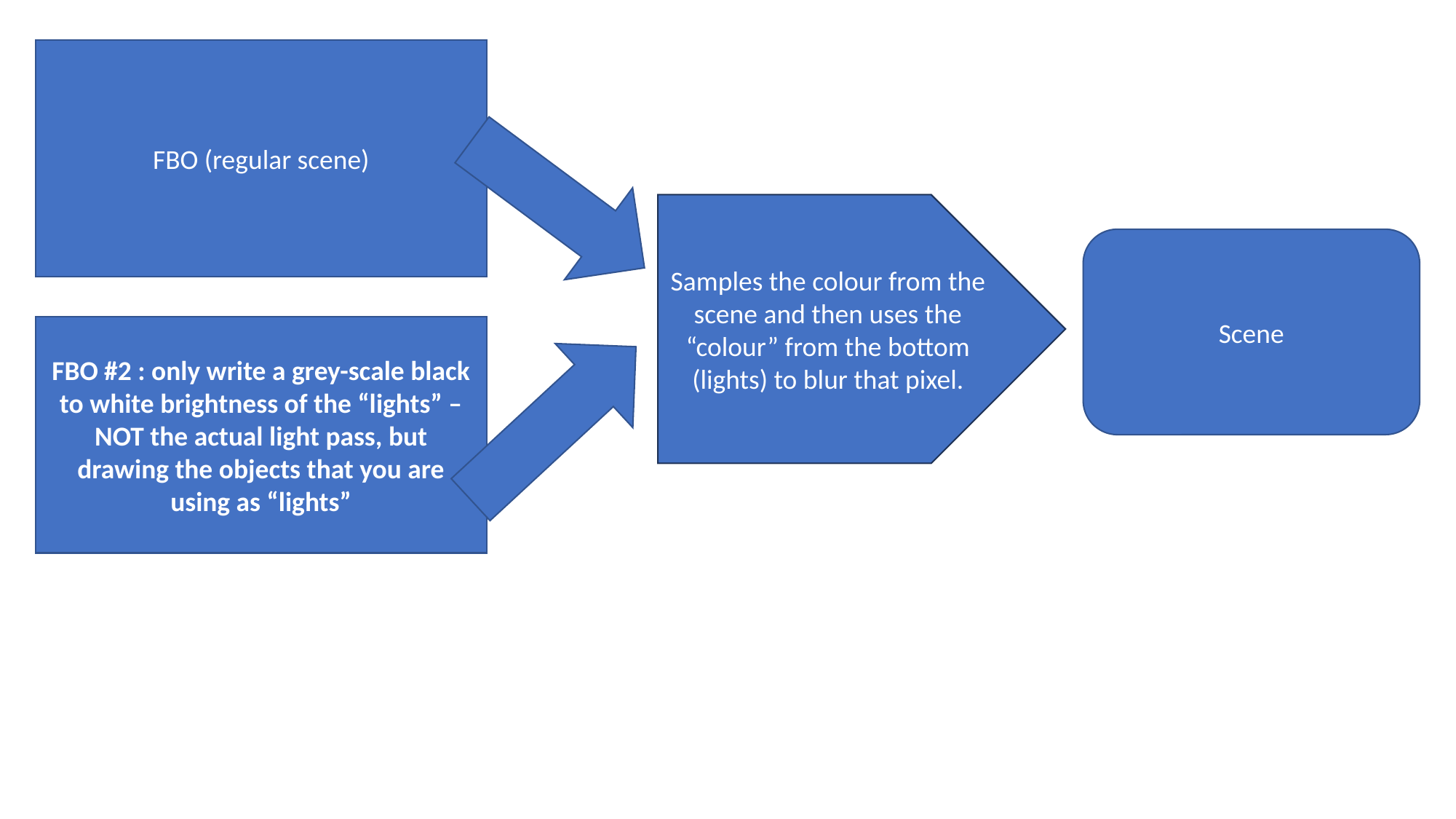

FBO (regular scene)

Samples the colour from the scene and then uses the “colour” from the bottom (lights) to blur that pixel.
Scene
FBO #2 : only write a grey-scale black to white brightness of the “lights” – NOT the actual light pass, but drawing the objects that you are using as “lights”